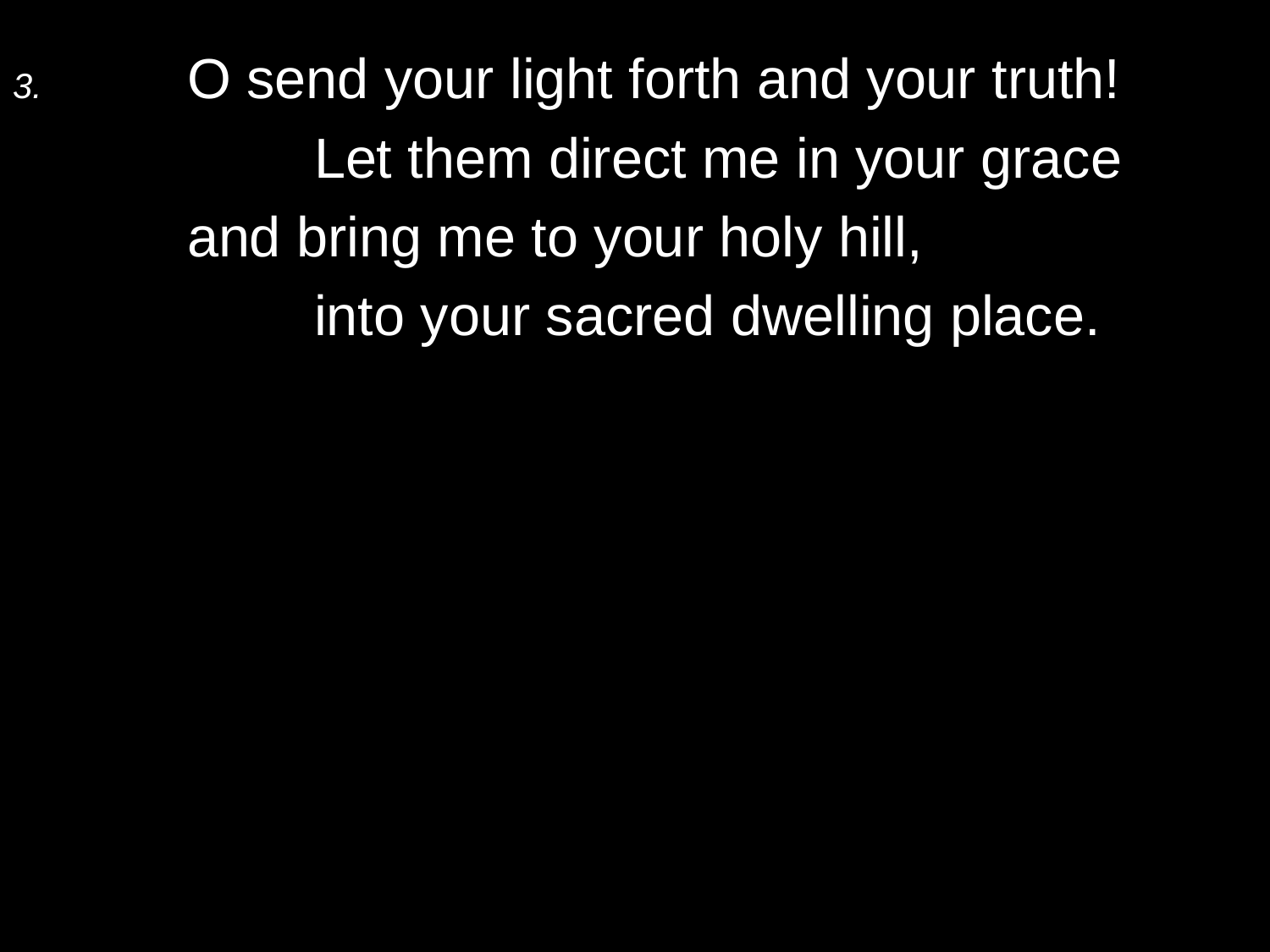

3.	O send your light forth and your truth!
		Let them direct me in your grace
	and bring me to your holy hill,
		into your sacred dwelling place.